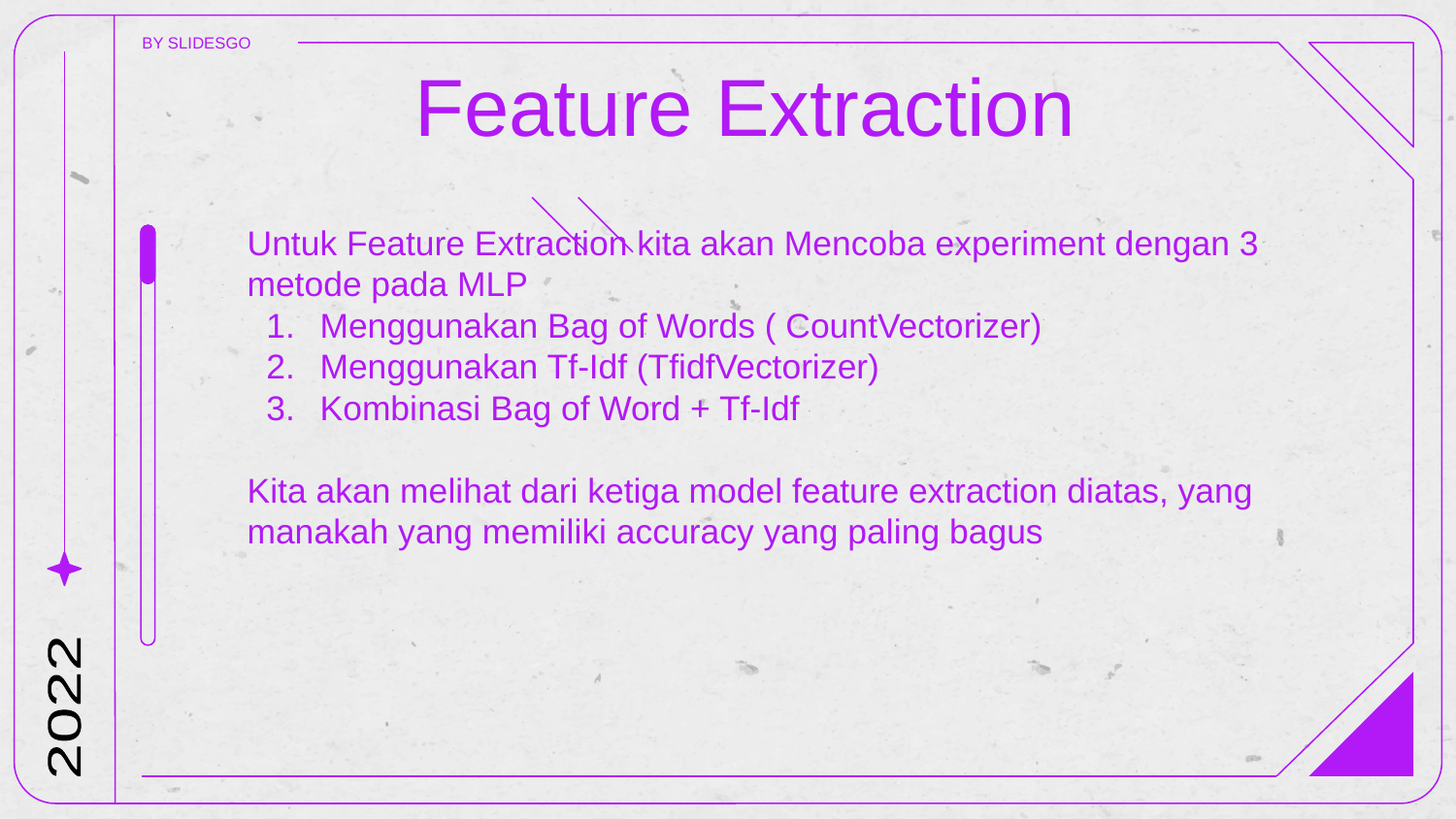

BY SLIDESGO
# Feature Extraction

Untuk Feature Extraction kita akan Mencoba experiment dengan 3 metode pada MLP
Menggunakan Bag of Words ( CountVectorizer)
Menggunakan Tf-Idf (TfidfVectorizer)
Kombinasi Bag of Word + Tf-Idf

Kita akan melihat dari ketiga model feature extraction diatas, yang manakah yang memiliki accuracy yang paling bagus

2022